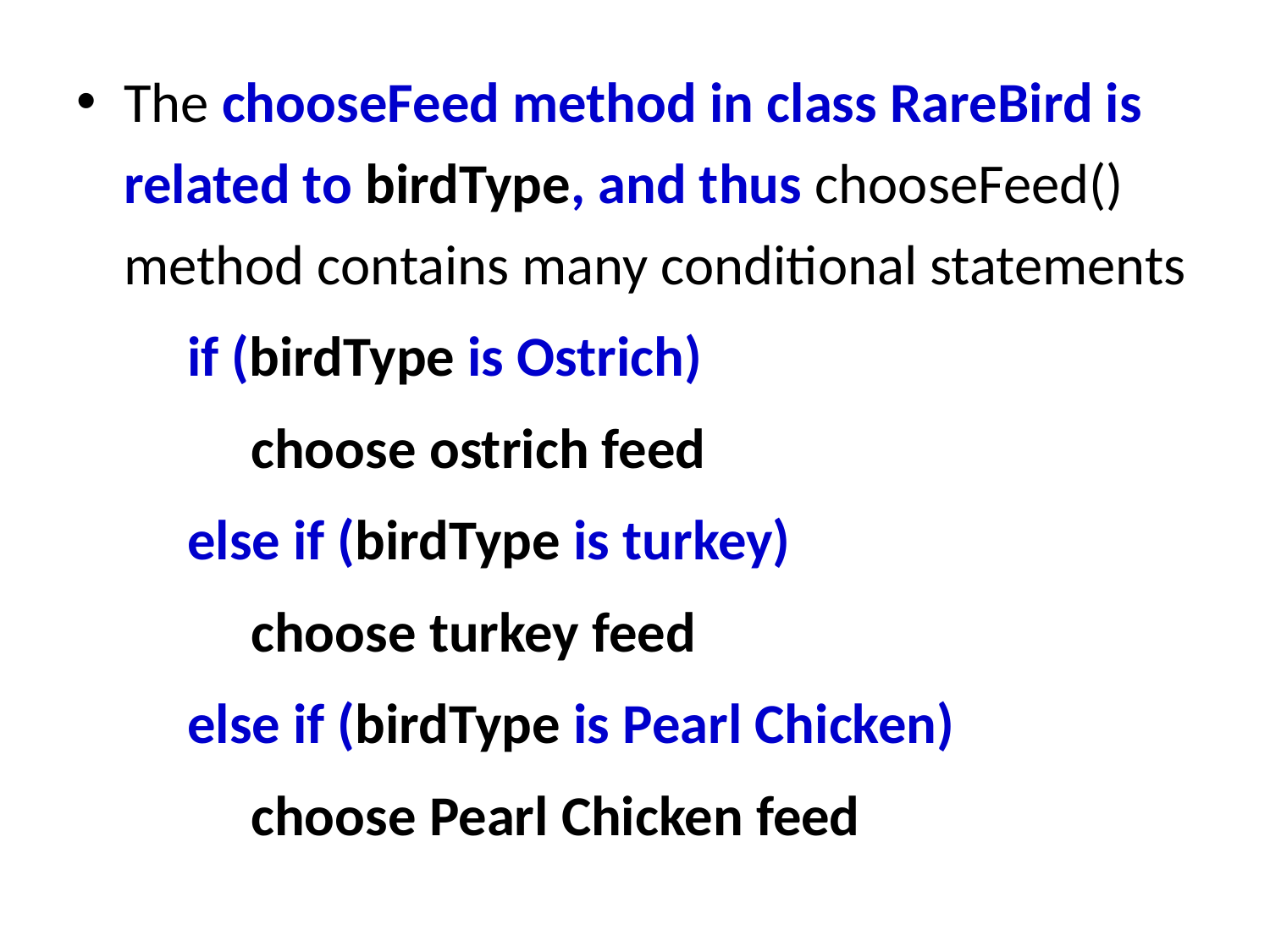

The chooseFeed method in class RareBird is related to birdType, and thus chooseFeed() method contains many conditional statements
if (birdType is Ostrich)
     choose ostrich feed
else if (birdType is turkey)
     choose turkey feed
else if (birdType is Pearl Chicken)
     choose Pearl Chicken feed